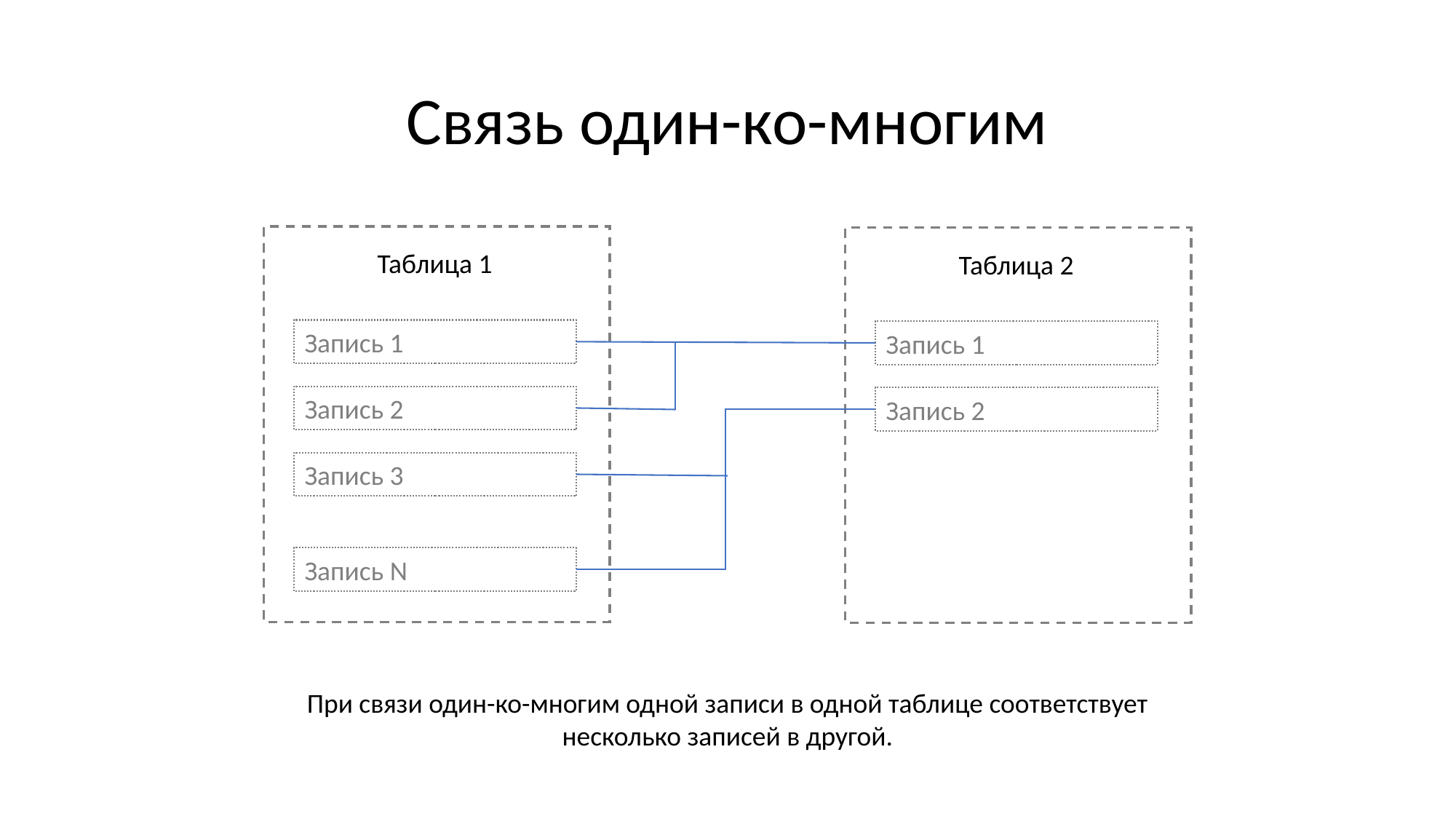

# Связь один-ко-многим

Таблица 1
Таблица 2
Запись 1
Запись 1
Запись 2
Запись 2
Запись 3
Запись N
При связи один-ко-многим одной записи в одной таблице соответствует несколько записей в другой.